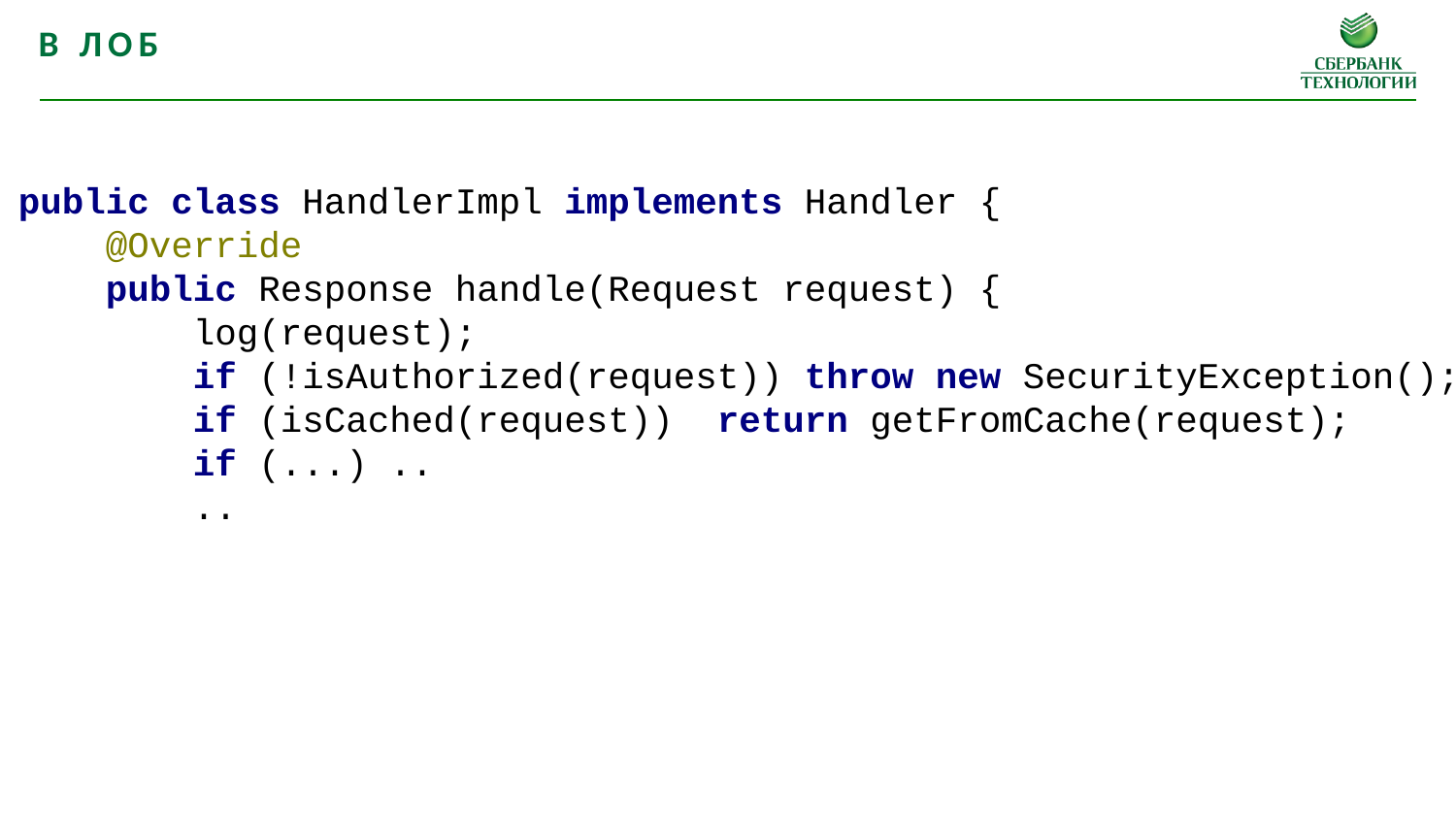

В лоб
public class HandlerImpl implements Handler {
    @Override
    public Response handle(Request request) {
        log(request);
        if (!isAuthorized(request)) throw new SecurityException();
        if (isCached(request))  return getFromCache(request);
        if (...) ..
        ..